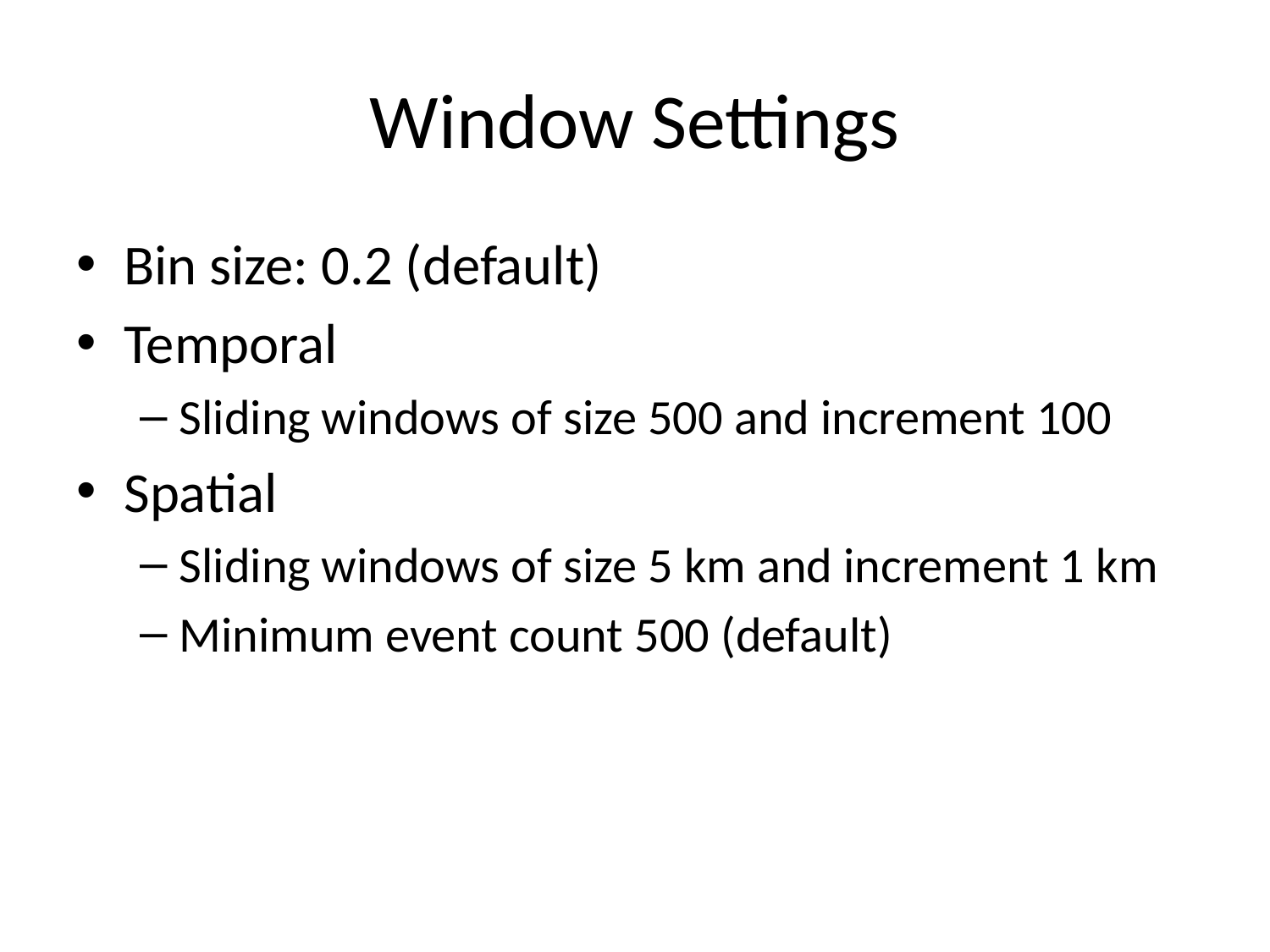

# Window Settings
Bin size: 0.2 (default)
Temporal
Sliding windows of size 500 and increment 100
Spatial
Sliding windows of size 5 km and increment 1 km
Minimum event count 500 (default)